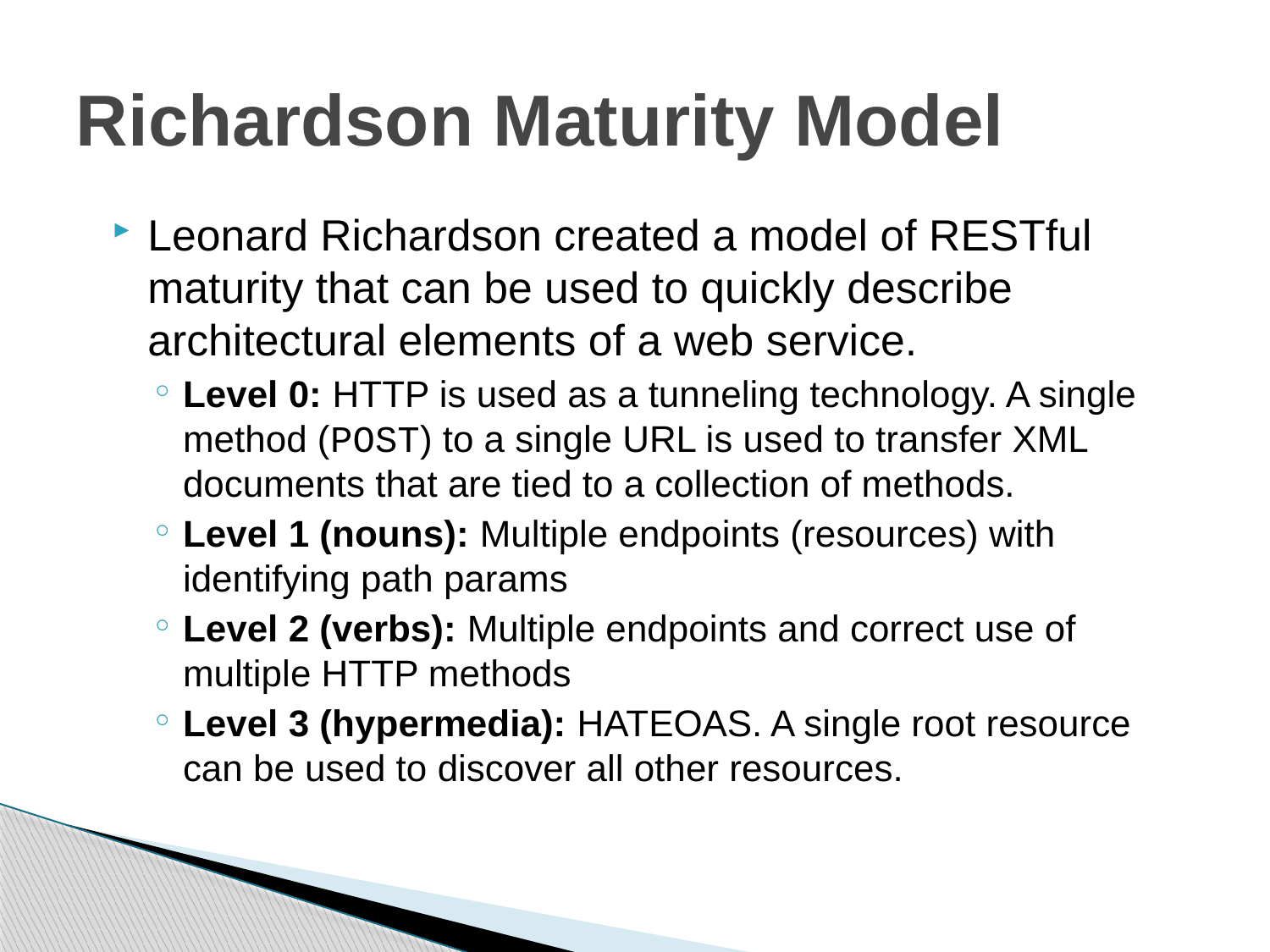

# Richardson Maturity Model
Leonard Richardson created a model of RESTful maturity that can be used to quickly describe architectural elements of a web service.
Level 0: HTTP is used as a tunneling technology. A single method (POST) to a single URL is used to transfer XML documents that are tied to a collection of methods.
Level 1 (nouns): Multiple endpoints (resources) with identifying path params
Level 2 (verbs): Multiple endpoints and correct use of multiple HTTP methods
Level 3 (hypermedia): HATEOAS. A single root resource can be used to discover all other resources.